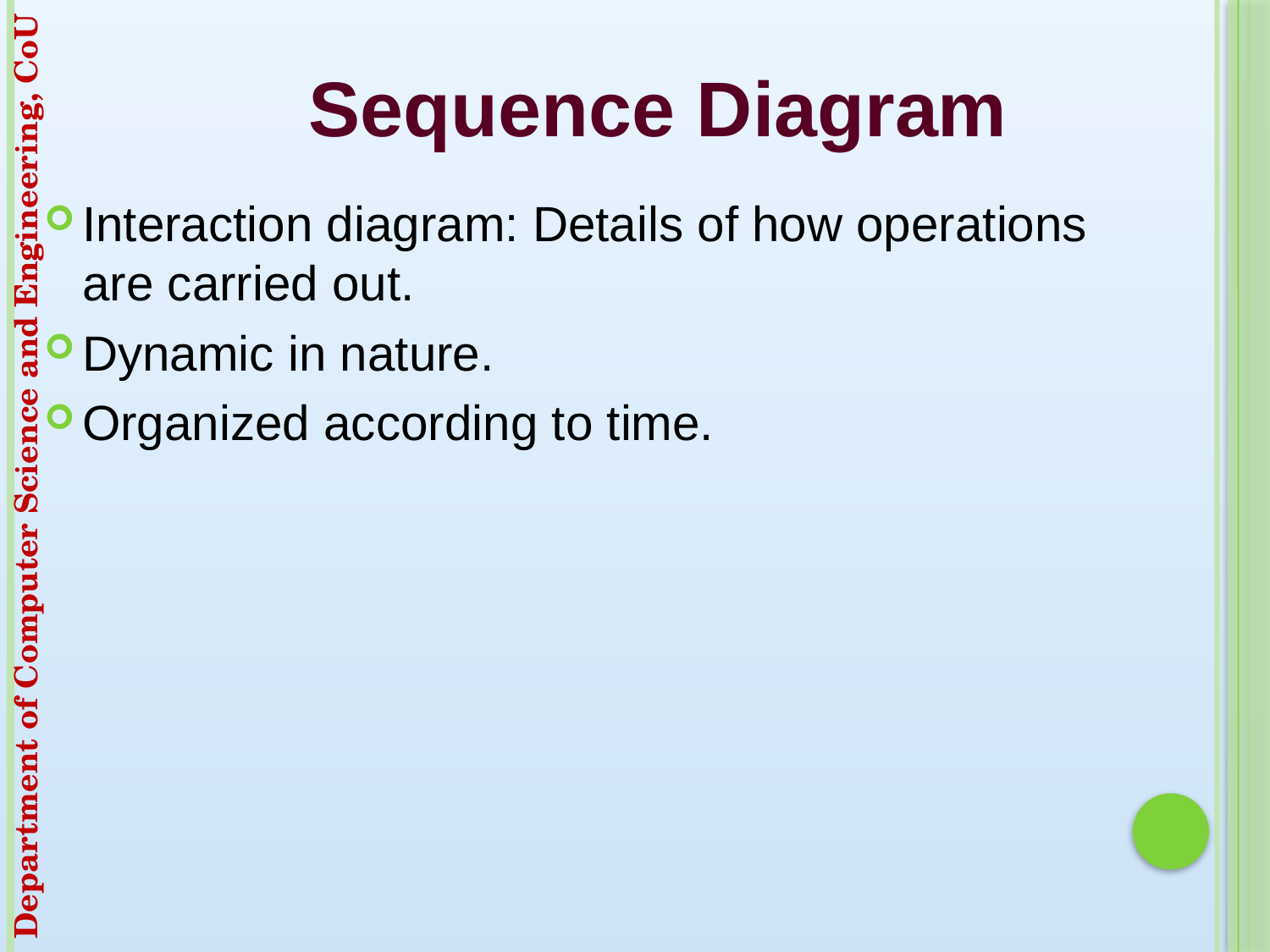

Sequence Diagram

Interaction diagram: Details of how operations are carried out.
Dynamic in nature.
Organized according to time.